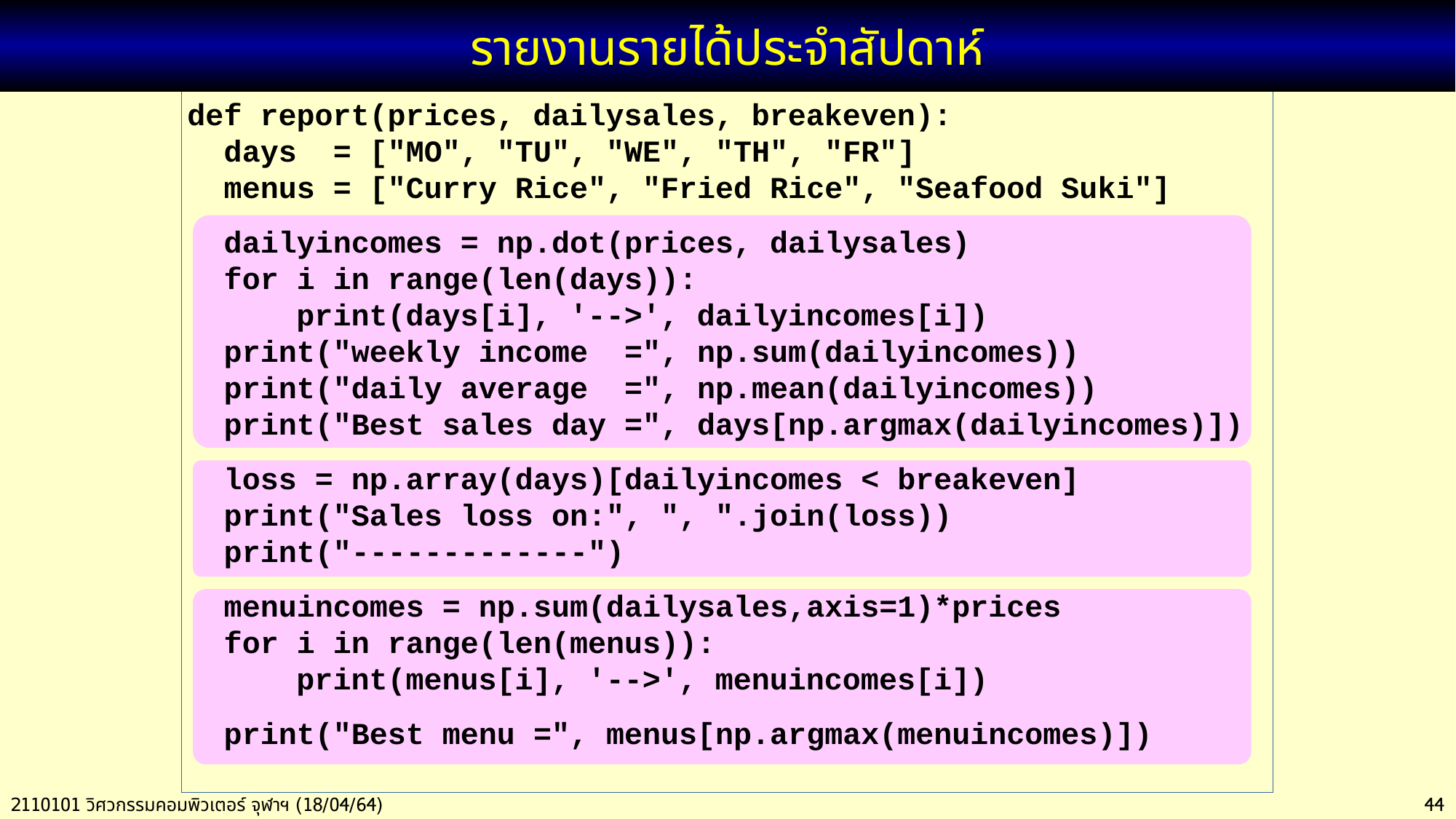

# รายงานรายได้ประจำสัปดาห์
def report(prices, dailysales, breakeven):
  days  = ["MO", "TU", "WE", "TH", "FR"]
  menus = ["Curry Rice", "Fried Rice", "Seafood Suki"]
  dailyincomes = np.dot(prices, dailysales)
  for i in range(len(days)):
      print(days[i], '-->', dailyincomes[i])
  print("weekly income  =", np.sum(dailyincomes))
  print("daily average  =", np.mean(dailyincomes))
  print("Best sales day =", days[np.argmax(dailyincomes)])
  loss = np.array(days)[dailyincomes < breakeven]
  print("Sales loss on:", ", ".join(loss))
  print("-------------")
  menuincomes = np.sum(dailysales,axis=1)*prices
  for i in range(len(menus)):
      print(menus[i], '-->', menuincomes[i])
  print("Best menu =", menus[np.argmax(menuincomes)])